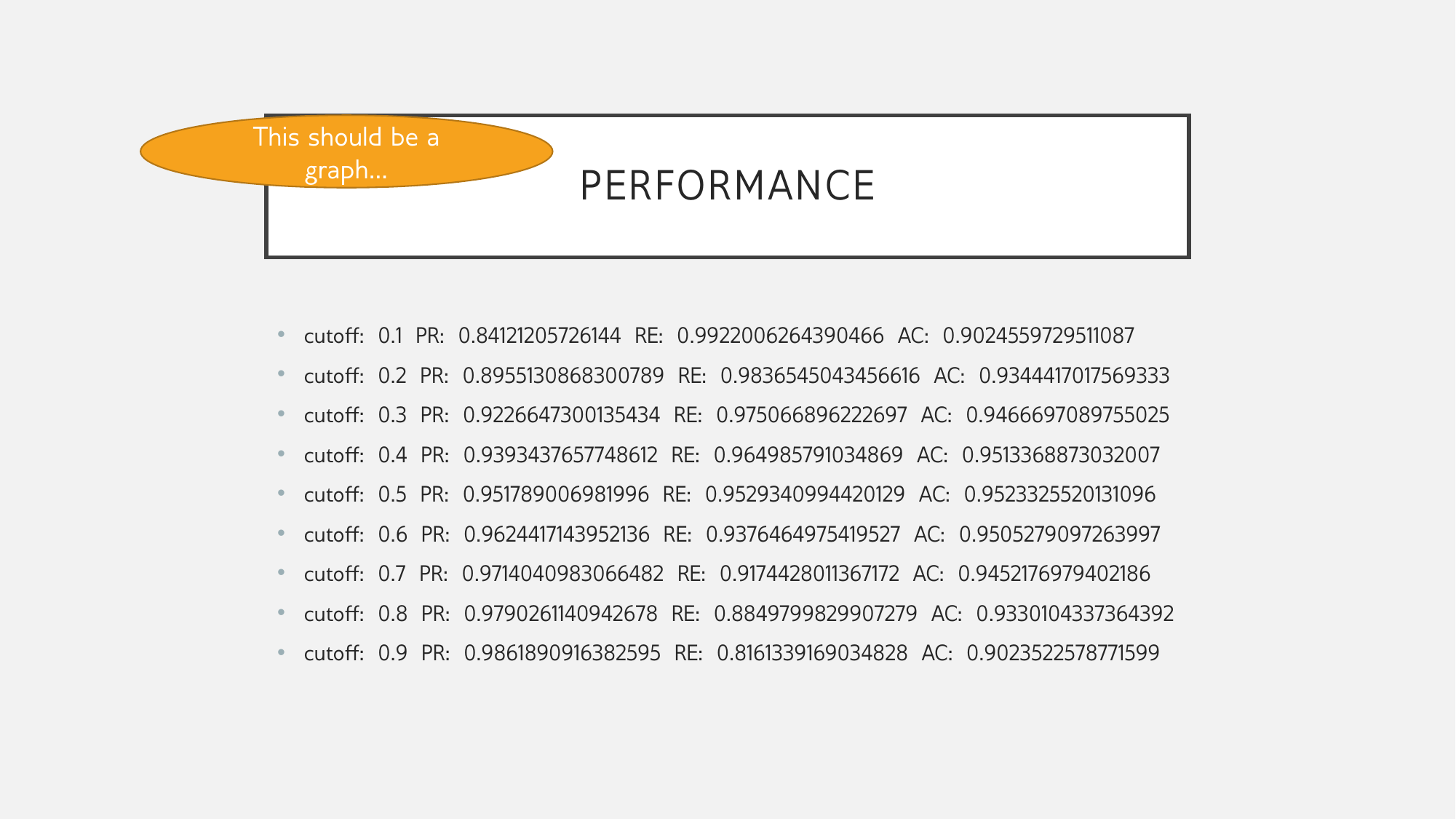

This should be a graph…
# Performance
cutoff:  0.1  PR:  0.84121205726144  RE:  0.9922006264390466  AC:  0.9024559729511087
cutoff:  0.2  PR:  0.8955130868300789  RE:  0.9836545043456616  AC:  0.9344417017569333
cutoff:  0.3  PR:  0.9226647300135434  RE:  0.975066896222697  AC:  0.9466697089755025
cutoff:  0.4  PR:  0.9393437657748612  RE:  0.964985791034869  AC:  0.9513368873032007
cutoff:  0.5  PR:  0.951789006981996  RE:  0.9529340994420129  AC:  0.9523325520131096
cutoff:  0.6  PR:  0.9624417143952136  RE:  0.9376464975419527  AC:  0.9505279097263997
cutoff:  0.7  PR:  0.9714040983066482  RE:  0.9174428011367172  AC:  0.9452176979402186
cutoff:  0.8  PR:  0.9790261140942678  RE:  0.8849799829907279  AC:  0.9330104337364392
cutoff:  0.9  PR:  0.9861890916382595  RE:  0.8161339169034828  AC:  0.9023522578771599